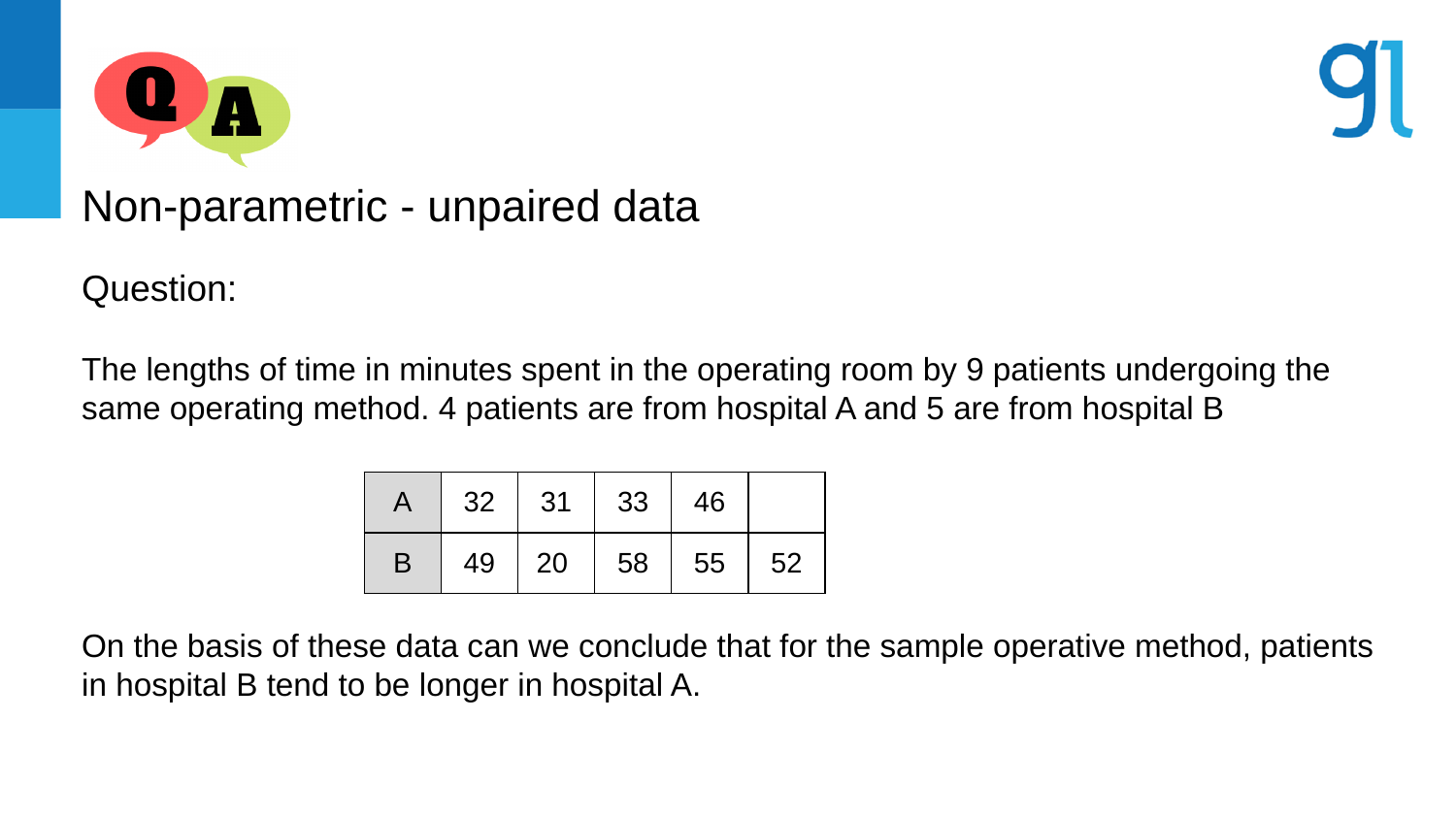

Non-parametric - unpaired data
Question:
The lengths of time in minutes spent in the operating room by 9 patients undergoing the same operating method. 4 patients are from hospital A and 5 are from hospital B

On the basis of these data can we conclude that for the sample operative method, patients in hospital B tend to be longer in hospital A.
| A | 32 | 31 | 33 | 46 |  |
| --- | --- | --- | --- | --- | --- |
| B | 49 | 20 | 58 | 55 | 52 |